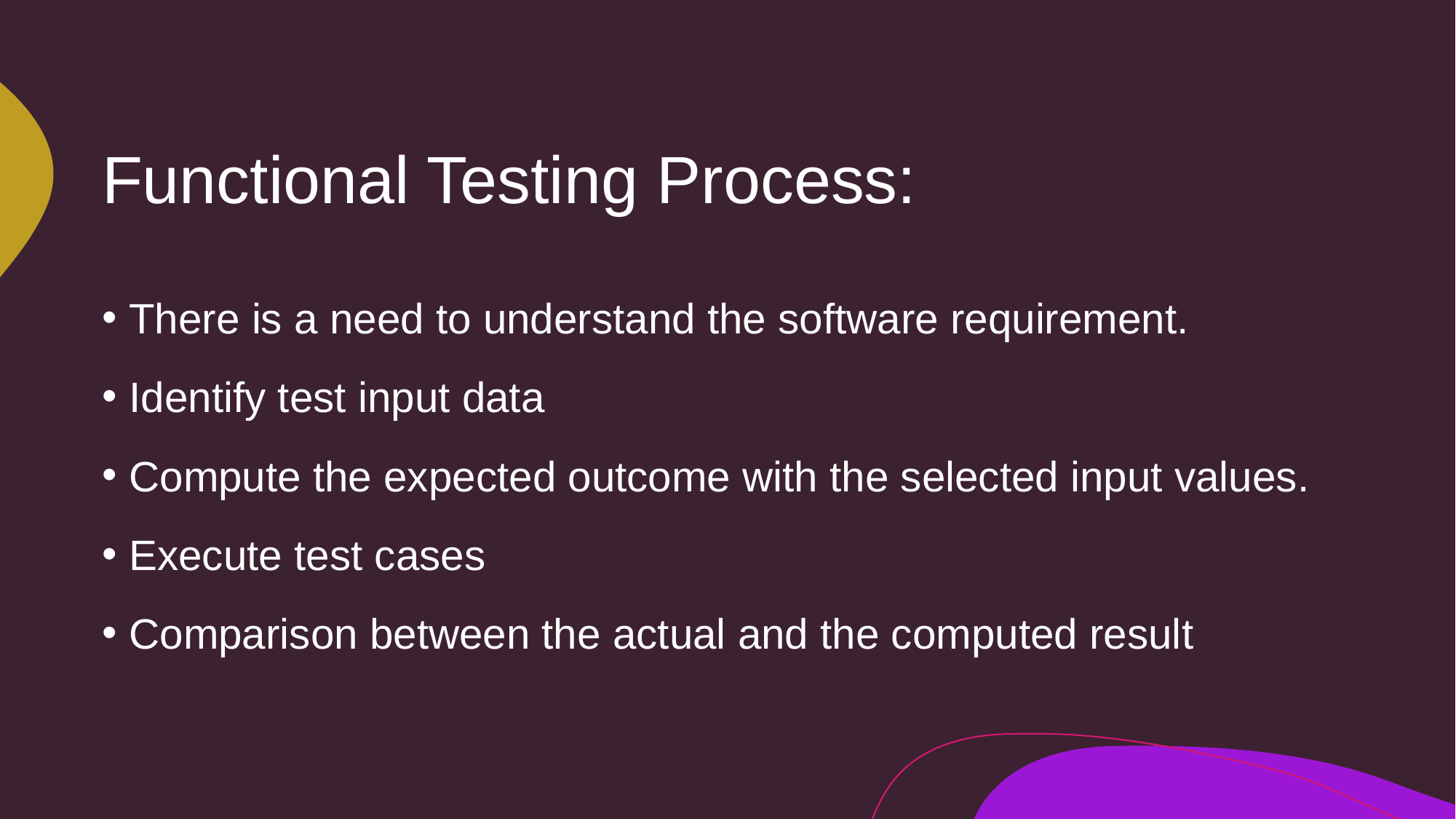

# Functional Testing Process:
There is a need to understand the software requirement.
Identify test input data
Compute the expected outcome with the selected input values.
Execute test cases
Comparison between the actual and the computed result